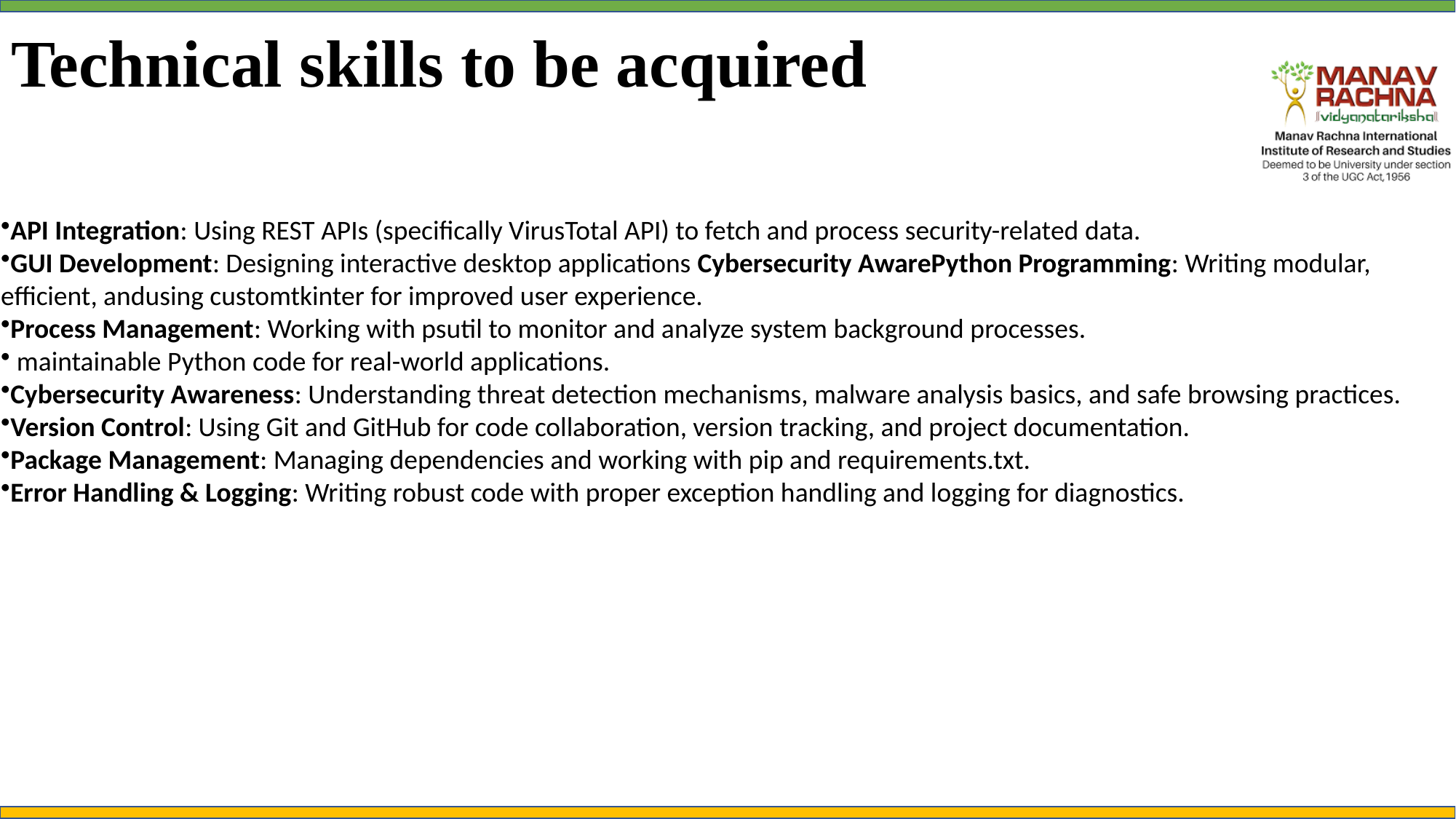

# Technical skills to be acquired

API Integration: Using REST APIs (specifically VirusTotal API) to fetch and process security-related data.
GUI Development: Designing interactive desktop applications Cybersecurity AwarePython Programming: Writing modular, efficient, andusing customtkinter for improved user experience.
Process Management: Working with psutil to monitor and analyze system background processes.
 maintainable Python code for real-world applications.
Cybersecurity Awareness: Understanding threat detection mechanisms, malware analysis basics, and safe browsing practices.
Version Control: Using Git and GitHub for code collaboration, version tracking, and project documentation.
Package Management: Managing dependencies and working with pip and requirements.txt.
Error Handling & Logging: Writing robust code with proper exception handling and logging for diagnostics.